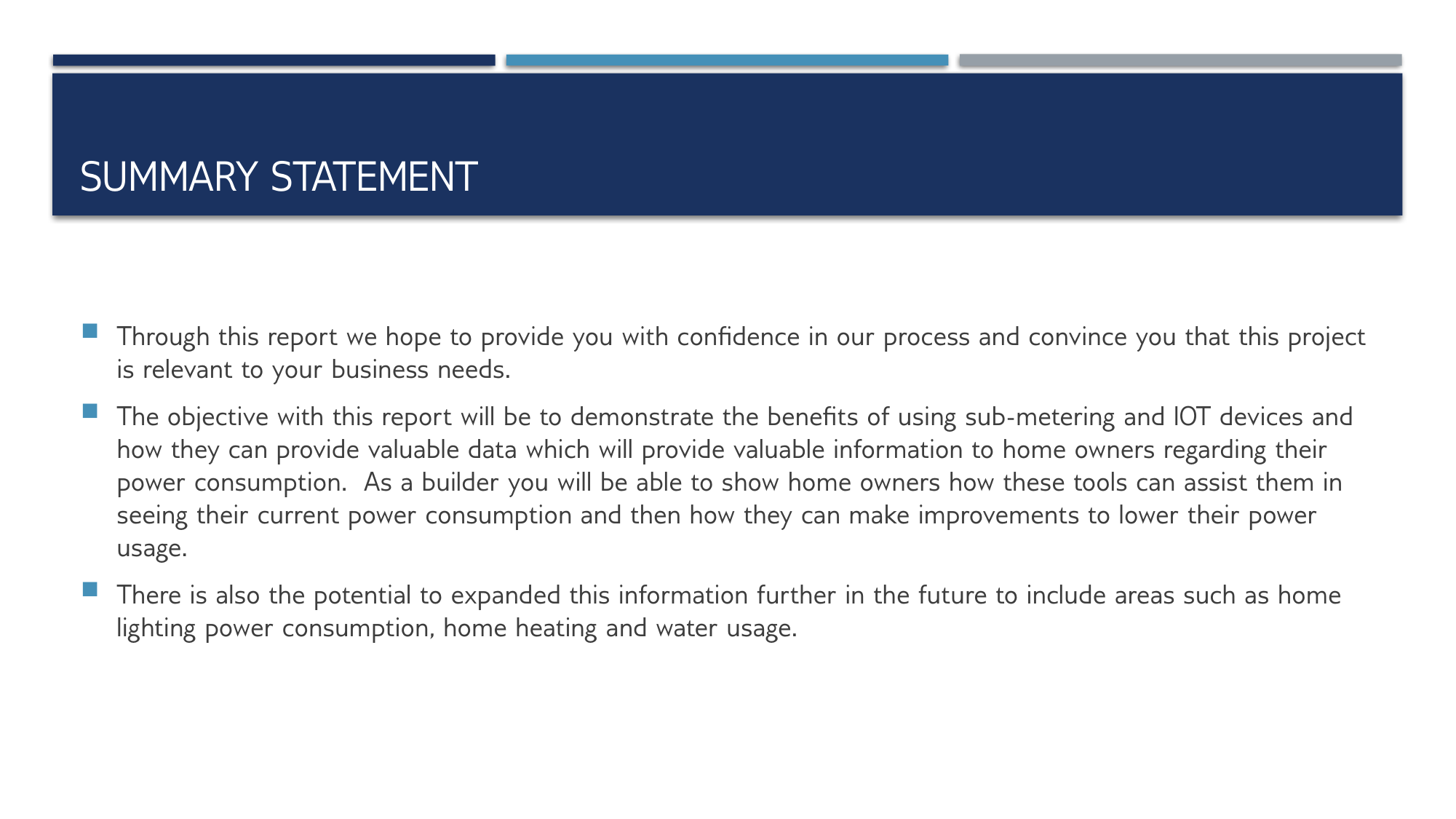

# Summary statement
Through this report we hope to provide you with confidence in our process and convince you that this project is relevant to your business needs.
The objective with this report will be to demonstrate the benefits of using sub-metering and IOT devices and how they can provide valuable data which will provide valuable information to home owners regarding their power consumption.  As a builder you will be able to show home owners how these tools can assist them in seeing their current power consumption and then how they can make improvements to lower their power usage.
There is also the potential to expanded this information further in the future to include areas such as home lighting power consumption, home heating and water usage.